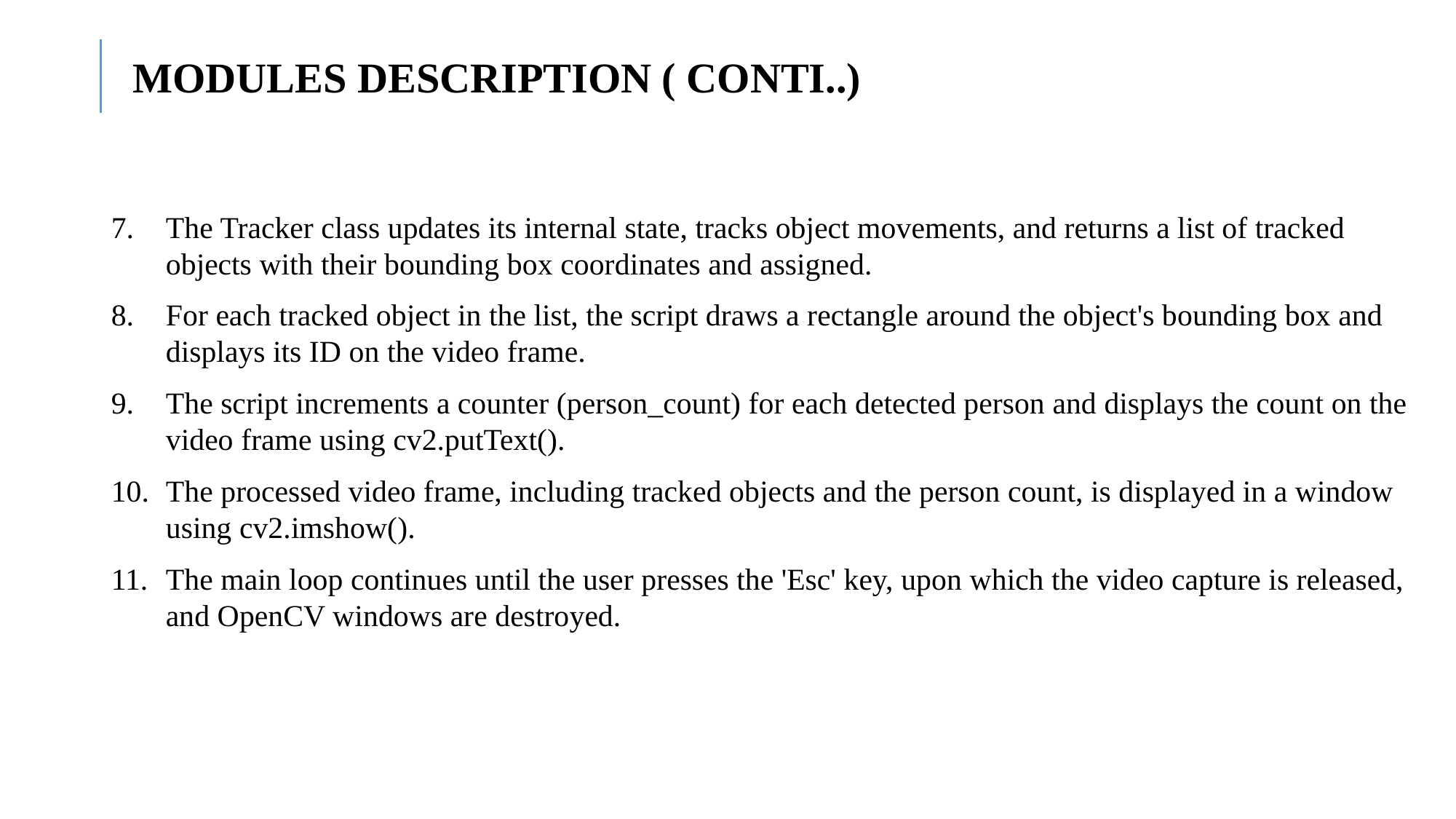

MODULES DESCRIPTION ( CONTI..)

The Tracker class updates its internal state, tracks object movements, and returns a list of tracked objects with their bounding box coordinates and assigned.
For each tracked object in the list, the script draws a rectangle around the object's bounding box and displays its ID on the video frame.
The script increments a counter (person_count) for each detected person and displays the count on the video frame using cv2.putText().
The processed video frame, including tracked objects and the person count, is displayed in a window using cv2.imshow().
The main loop continues until the user presses the 'Esc' key, upon which the video capture is released, and OpenCV windows are destroyed.